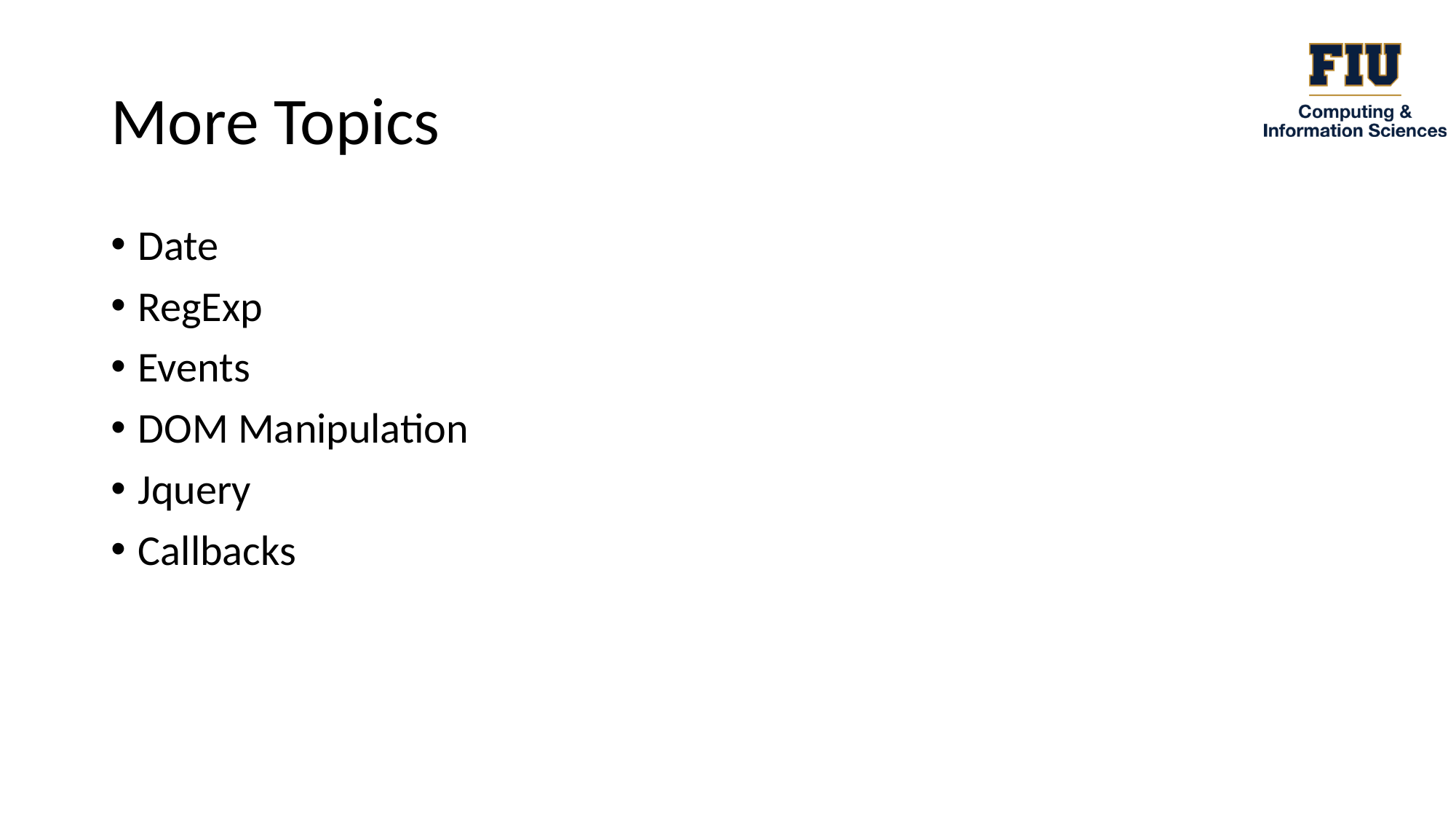

# More Topics
Date
RegExp
Events
DOM Manipulation
Jquery
Callbacks